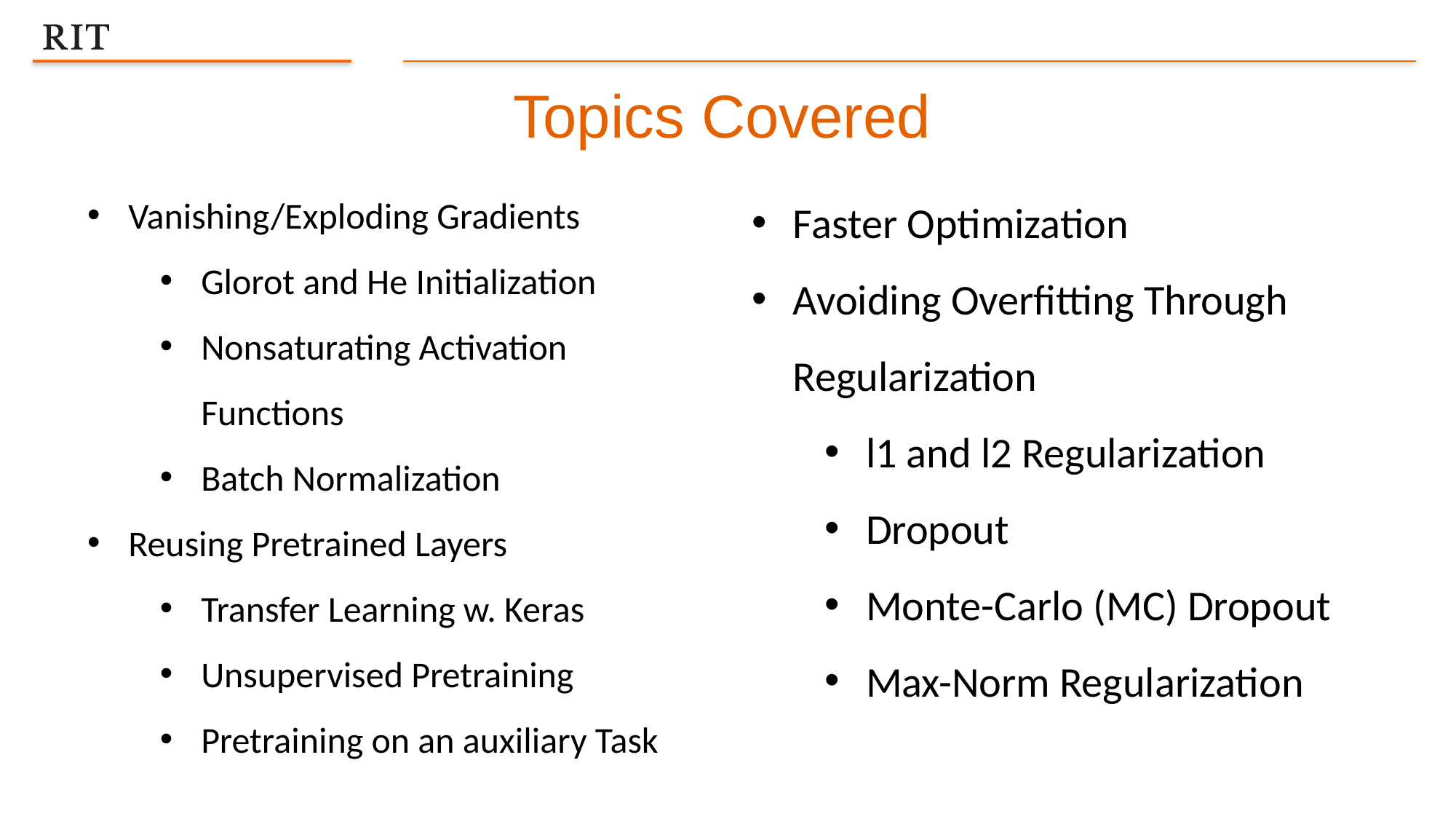

Topics Covered
Vanishing/Exploding Gradients
Glorot and He Initialization
Nonsaturating Activation Functions
Batch Normalization
Reusing Pretrained Layers
Transfer Learning w. Keras
Unsupervised Pretraining
Pretraining on an auxiliary Task
Faster Optimization
Avoiding Overfitting Through Regularization
l1 and l2 Regularization
Dropout
Monte-Carlo (MC) Dropout
Max-Norm Regularization